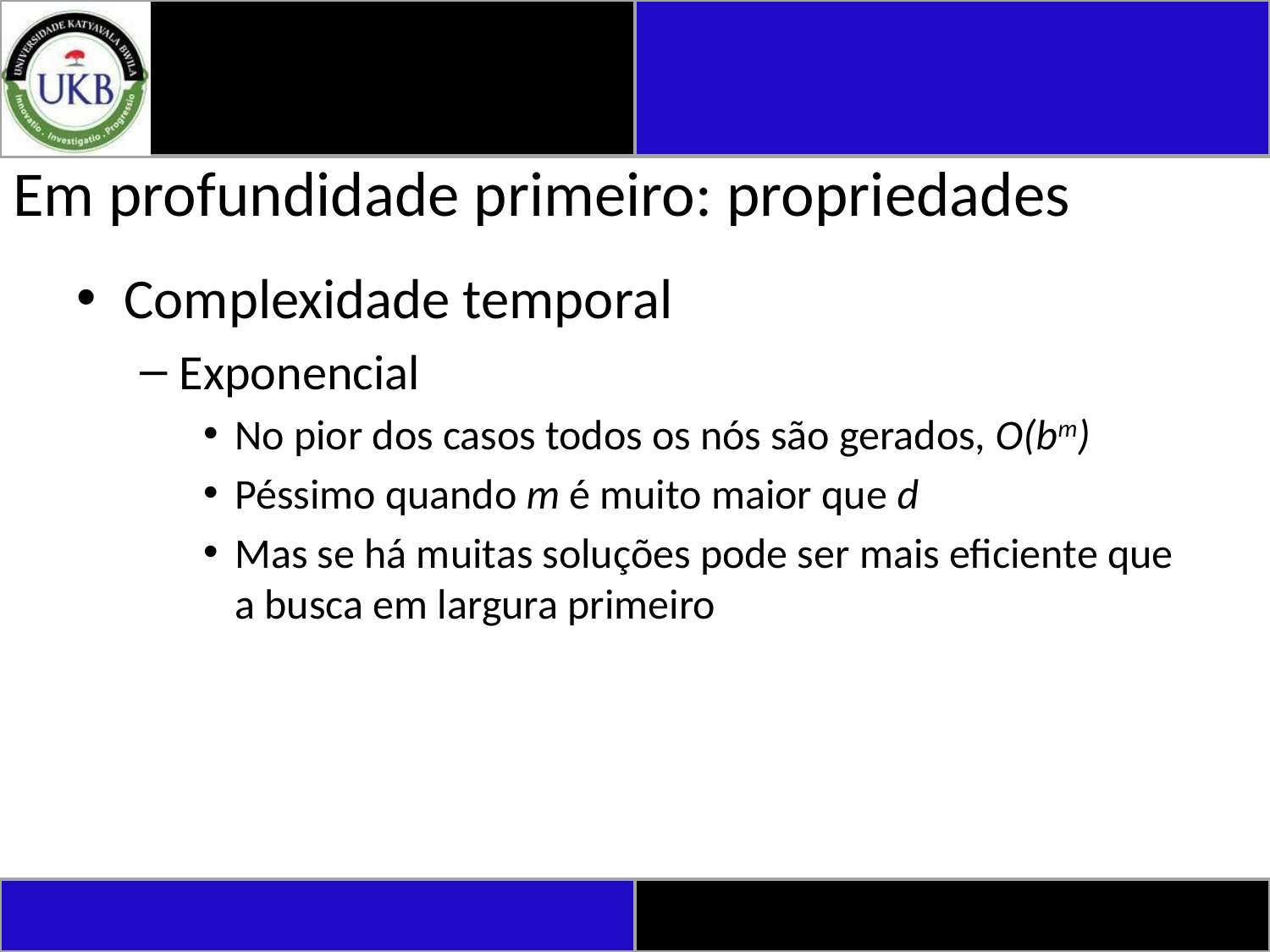

# Em profundidade primeiro: propriedades
Complexidade temporal
Exponencial
No pior dos casos todos os nós são gerados, O(bm)
Péssimo quando m é muito maior que d
Mas se há muitas soluções pode ser mais eficiente que a busca em largura primeiro